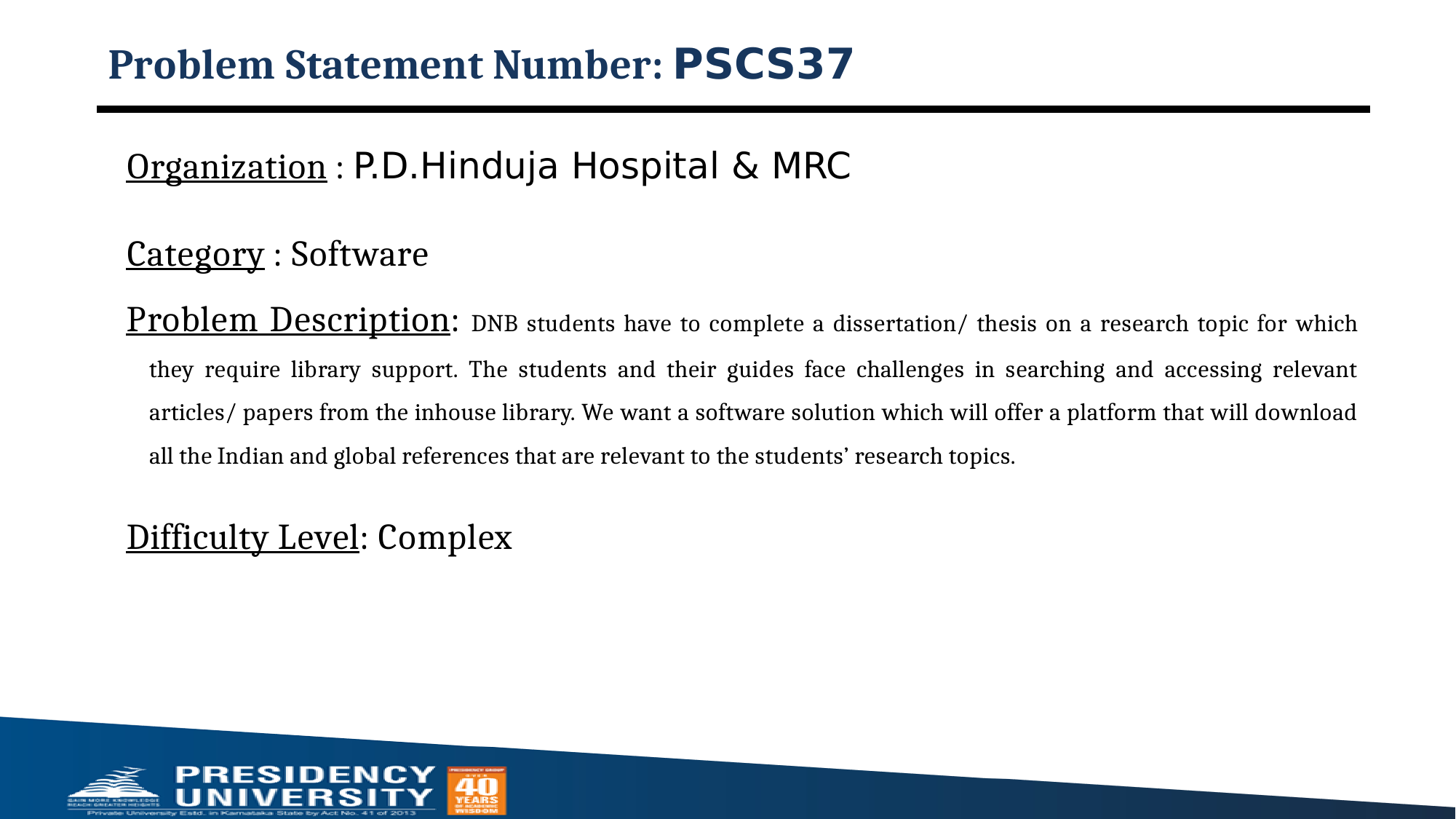

# Problem Statement Number: PSCS37
Organization : P.D.Hinduja Hospital & MRC
Category : Software
Problem Description: DNB students have to complete a dissertation/ thesis on a research topic for which they require library support. The students and their guides face challenges in searching and accessing relevant articles/ papers from the inhouse library. We want a software solution which will offer a platform that will download all the Indian and global references that are relevant to the students’ research topics.
Difficulty Level: Complex